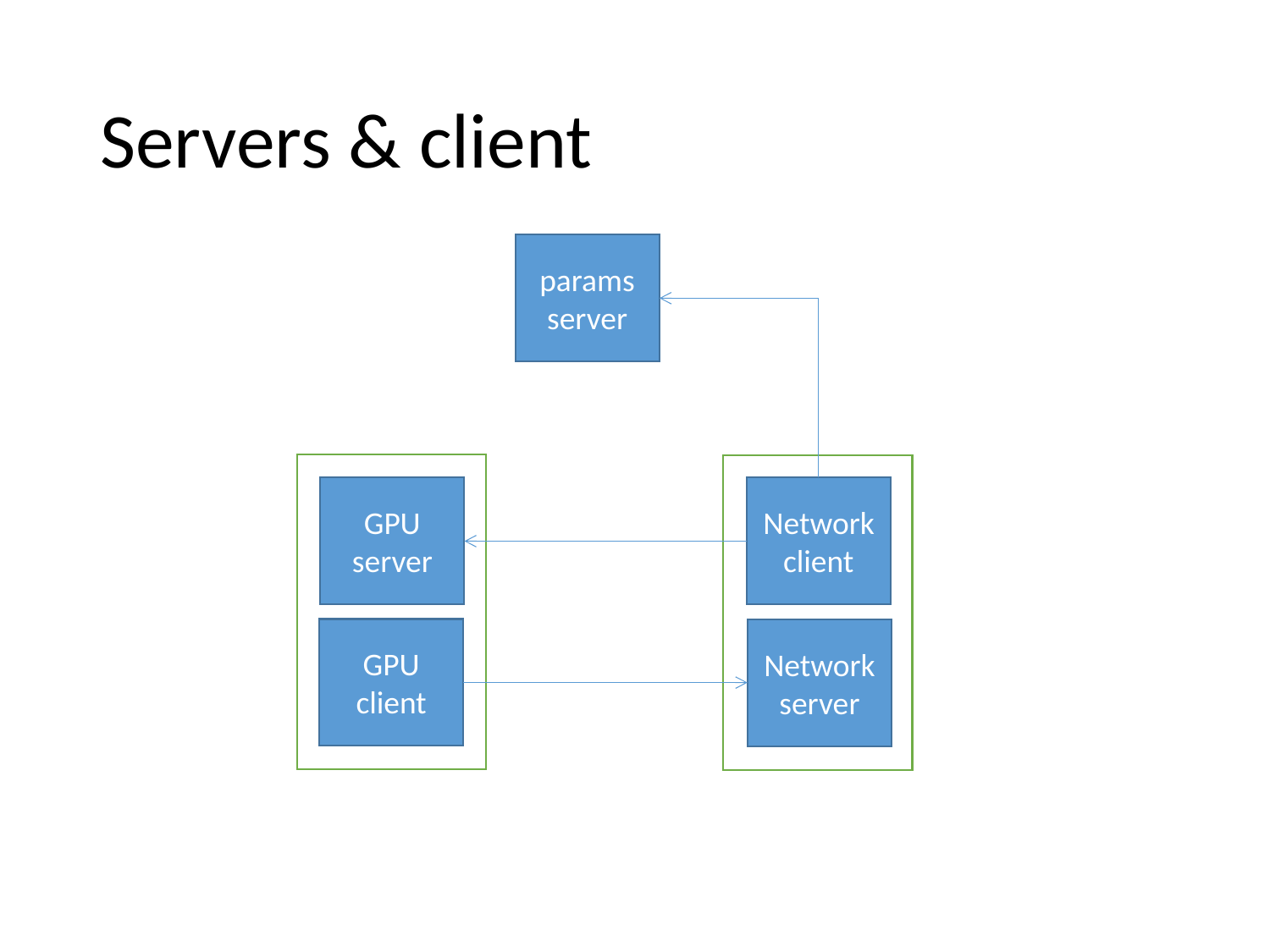

# Servers & client
params server

Networkclient
GPU
server
GPU
client
Networkserver